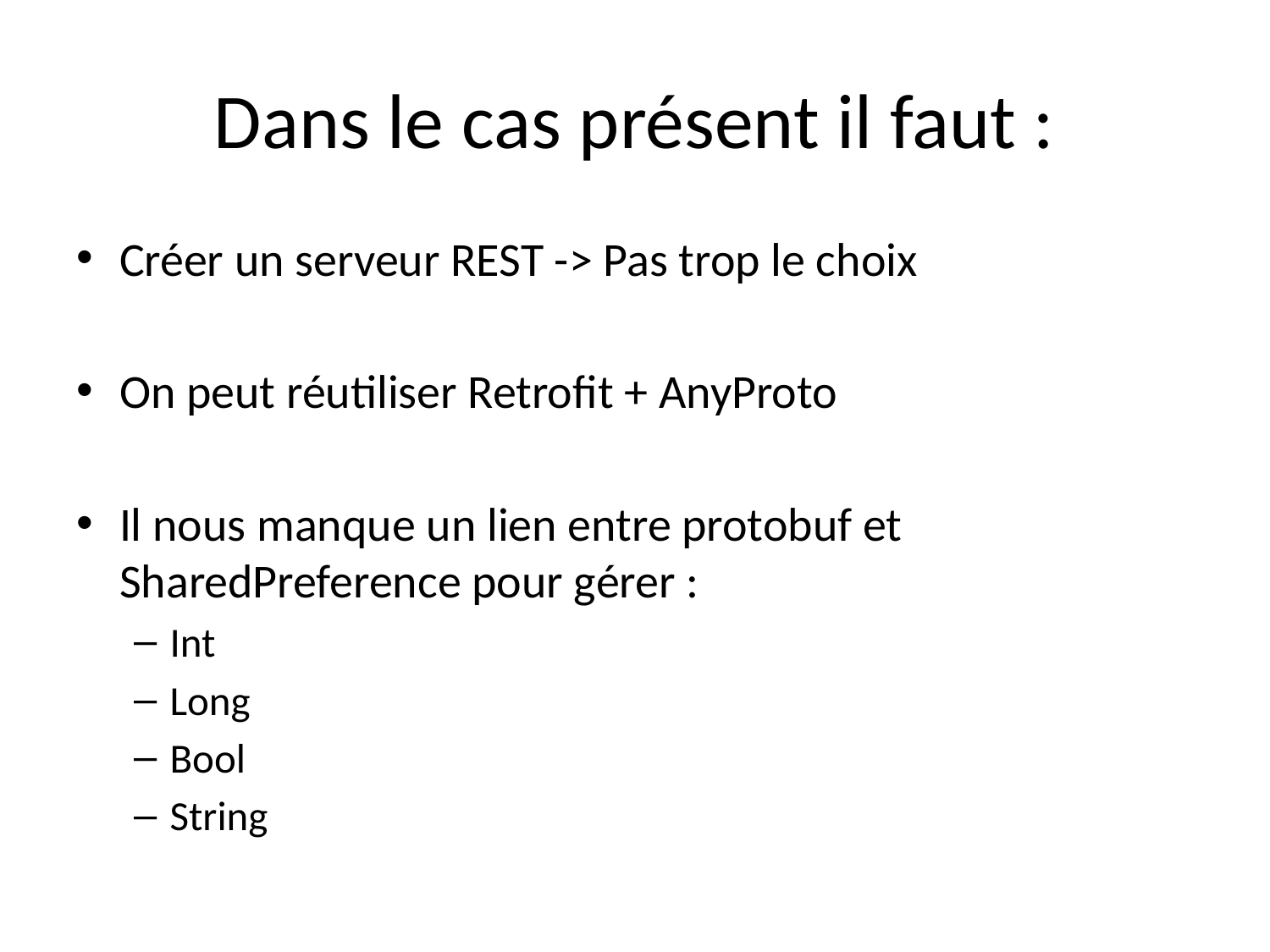

# Dans le cas présent il faut :
Créer un serveur REST -> Pas trop le choix

On peut réutiliser Retrofit + AnyProto

Il nous manque un lien entre protobuf et SharedPreference pour gérer :
Int
Long
Bool
String